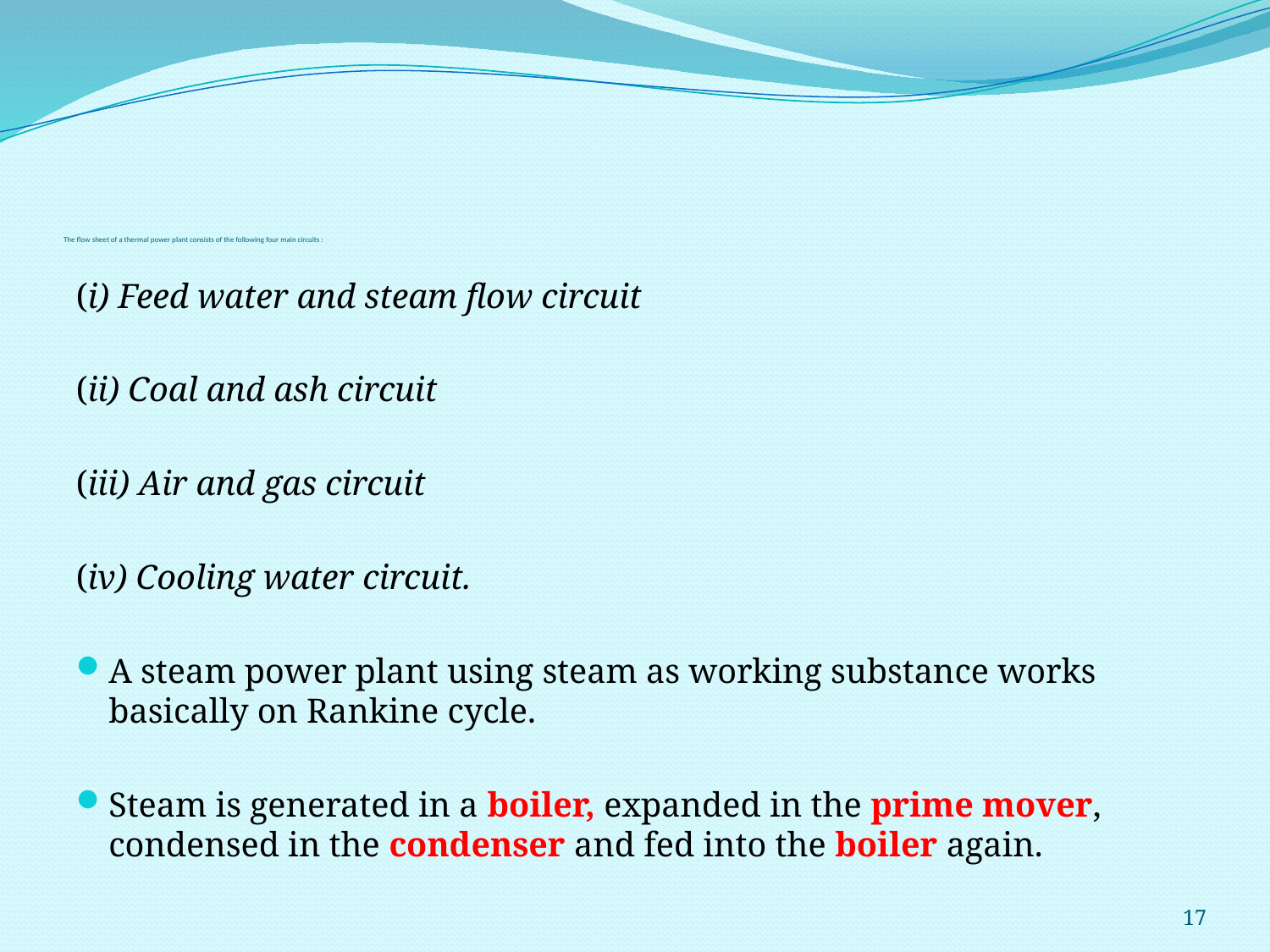

# The flow sheet of a thermal power plant consists of the following four main circuits :
(i) Feed water and steam flow circuit

(ii) Coal and ash circuit

(iii) Air and gas circuit

(iv) Cooling water circuit.

A steam power plant using steam as working substance works basically on Rankine cycle.

Steam is generated in a boiler, expanded in the prime mover, condensed in the condenser and fed into the boiler again.
17